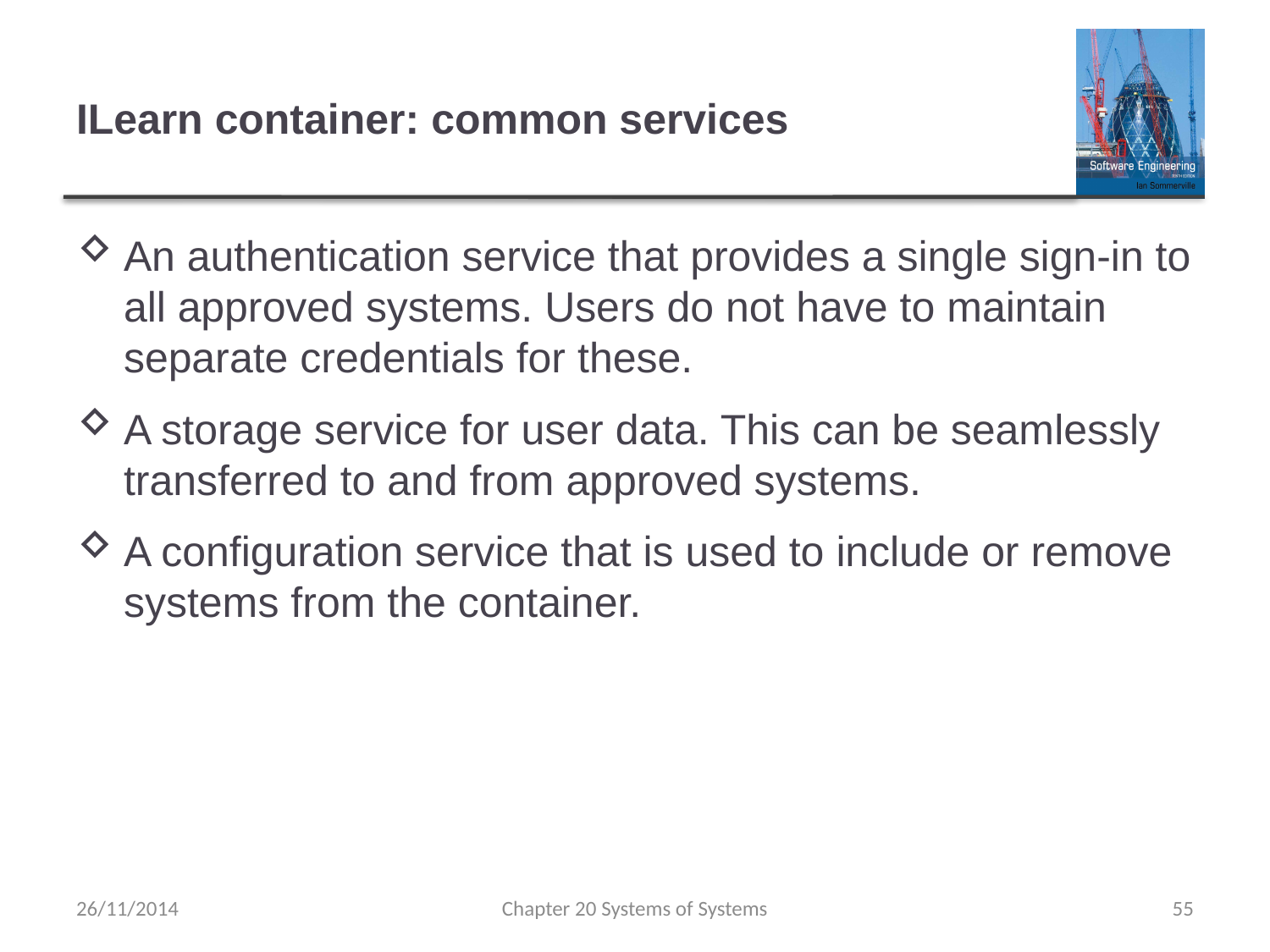

# ILearn container: common services
An authentication service that provides a single sign-in to all approved systems. Users do not have to maintain separate credentials for these.
A storage service for user data. This can be seamlessly transferred to and from approved systems.
A configuration service that is used to include or remove systems from the container.

26/11/2014
Chapter 20 Systems of Systems
55